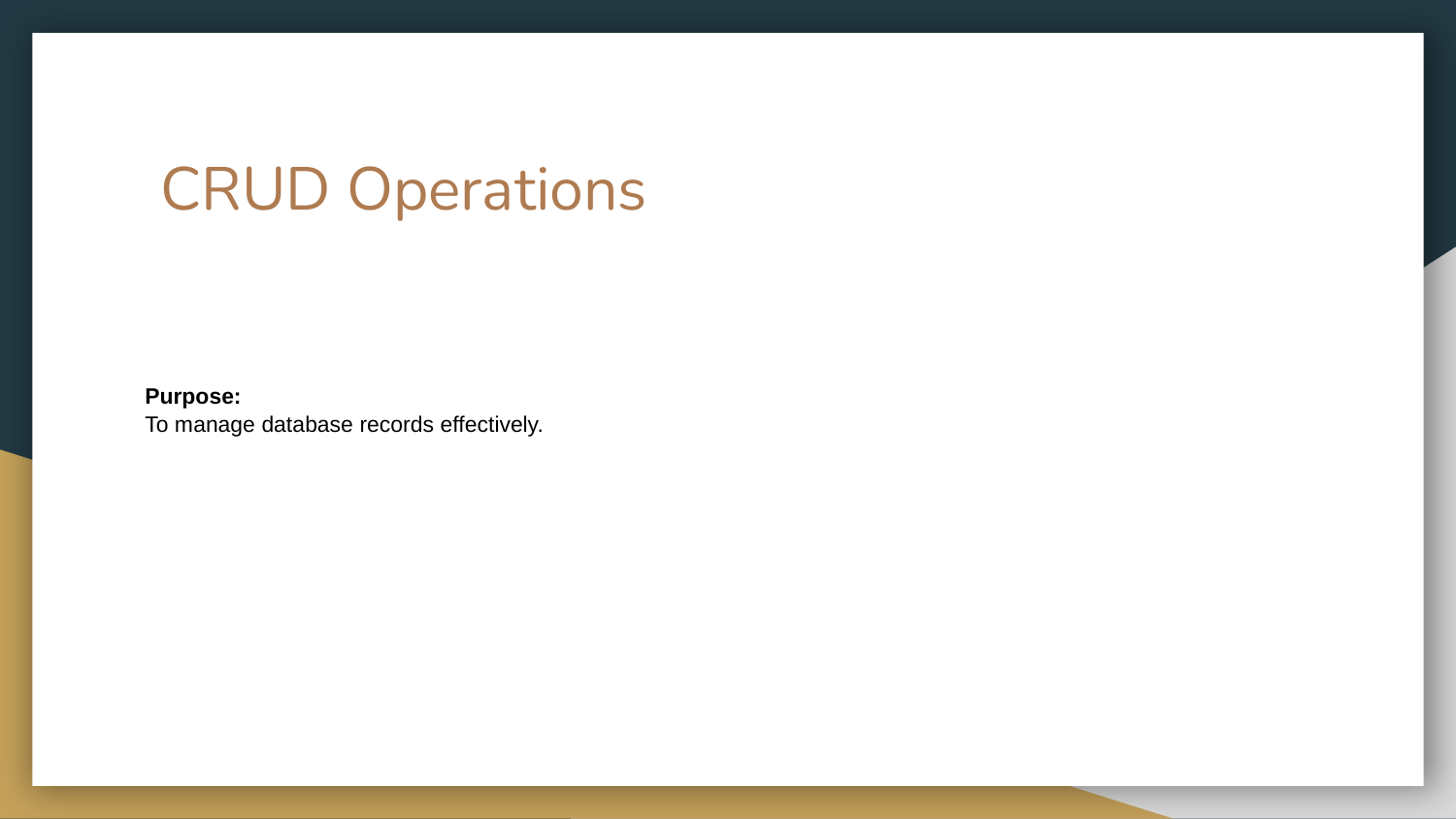

# CRUD Operations

Purpose:
To manage database records effectively.